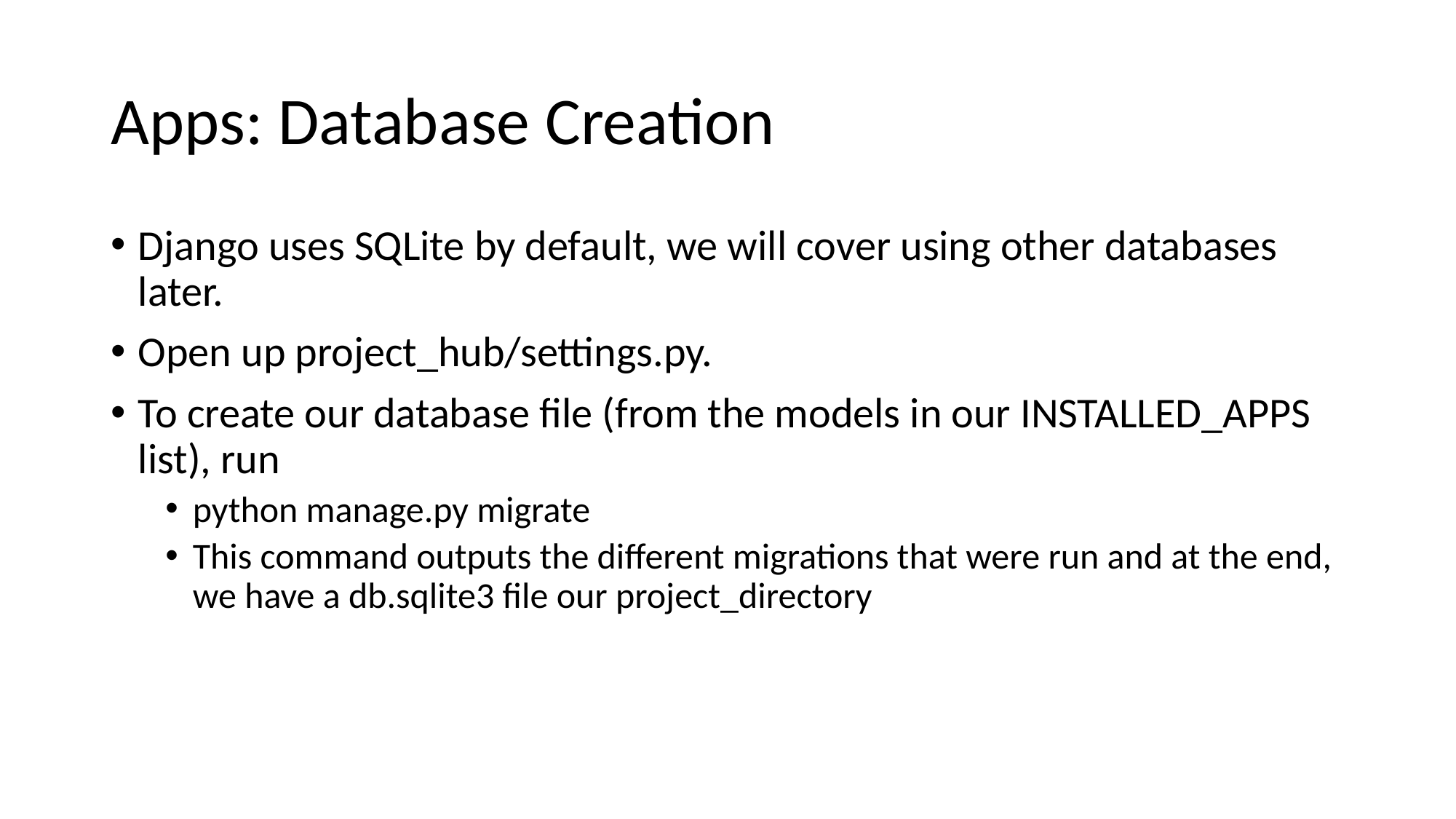

# Apps: Database Creation
Django uses SQLite by default, we will cover using other databases later.
Open up project_hub/settings.py.
To create our database file (from the models in our INSTALLED_APPS list), run
python manage.py migrate
This command outputs the different migrations that were run and at the end, we have a db.sqlite3 file our project_directory